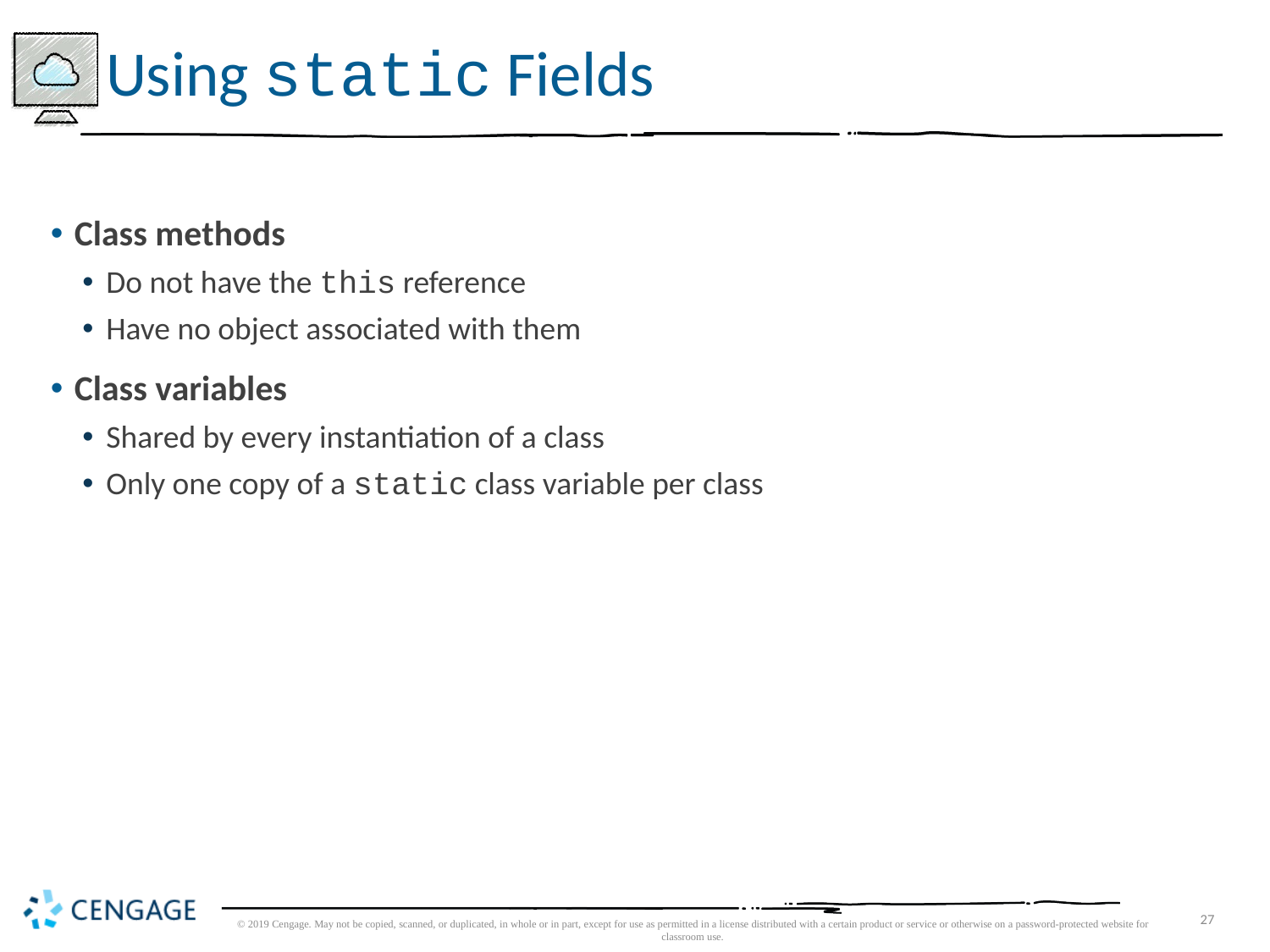

# Using static Fields
Class methods
Do not have the this reference
Have no object associated with them
Class variables
Shared by every instantiation of a class
Only one copy of a static class variable per class

© 2019 Cengage. May not be copied, scanned, or duplicated, in whole or in part, except for use as permitted in a license distributed with a certain product or service or otherwise on a password-protected website for classroom use.